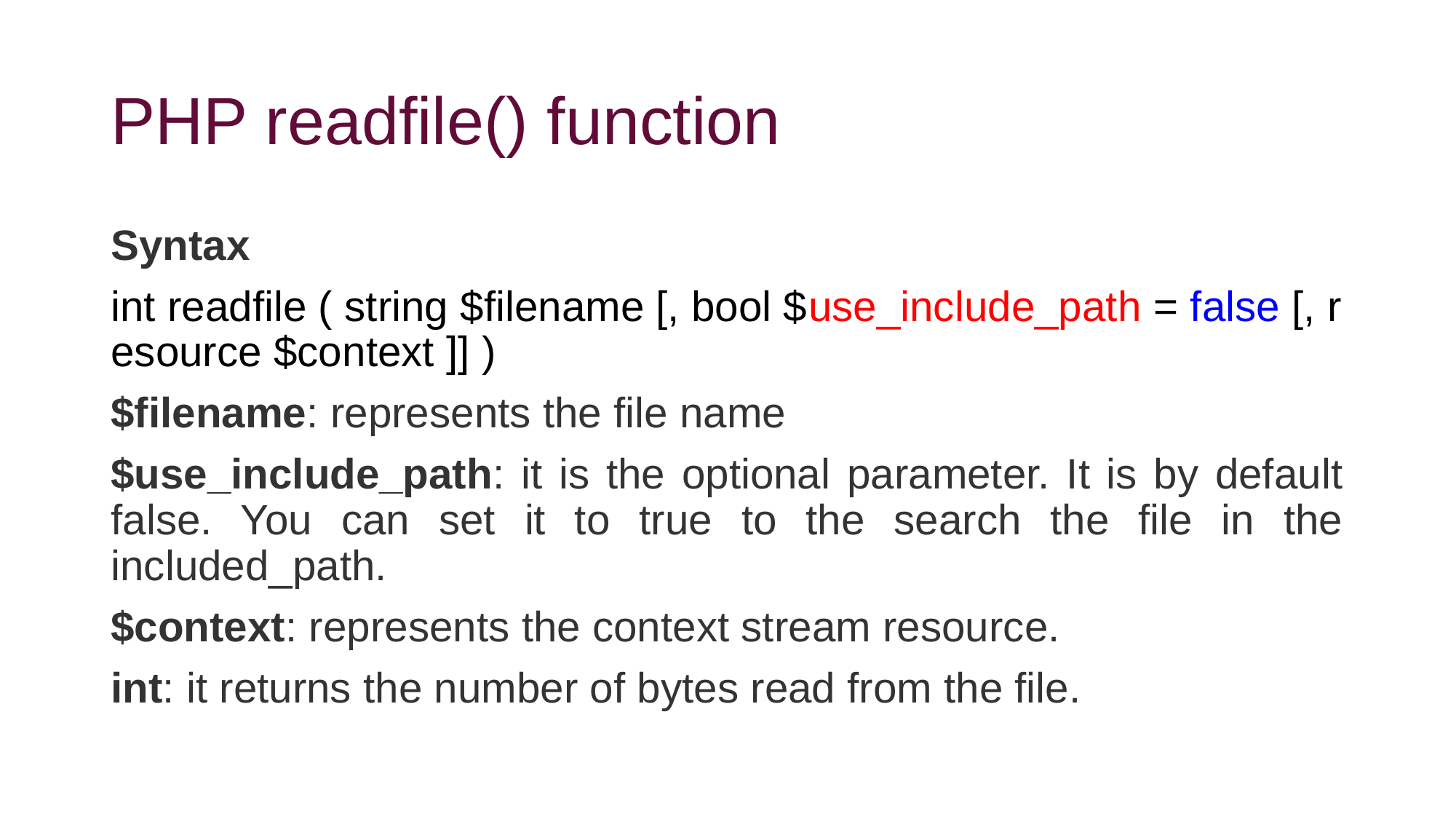

# PHP readfile() function
Syntax
int readfile ( string $filename [, bool $use_include_path = false [, resource $context ]] )
$filename: represents the file name
$use_include_path: it is the optional parameter. It is by default false. You can set it to true to the search the file in the included_path.
$context: represents the context stream resource.
int: it returns the number of bytes read from the file.